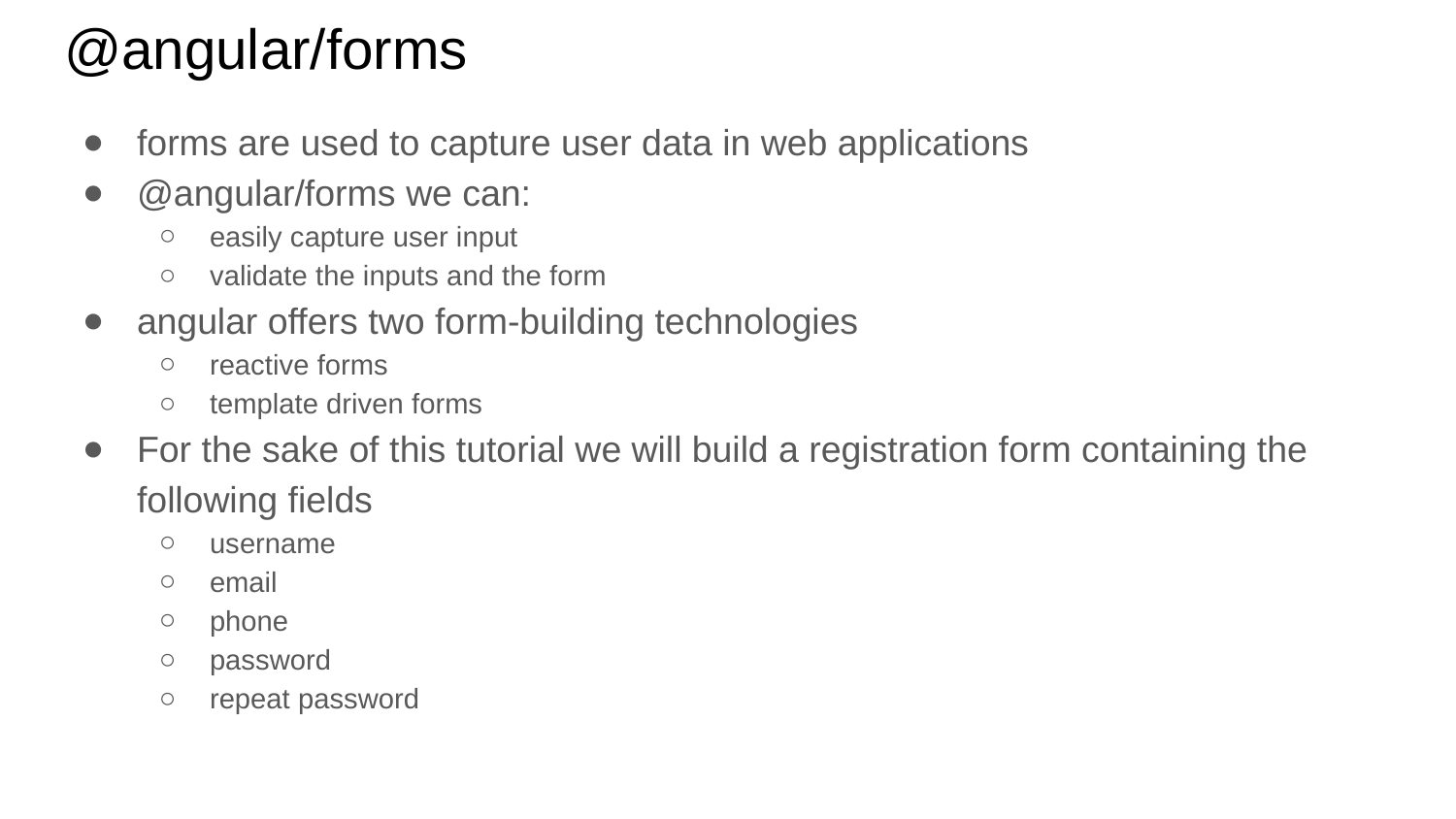

# @angular/forms
forms are used to capture user data in web applications
@angular/forms we can:
easily capture user input
validate the inputs and the form
angular offers two form-building technologies
reactive forms
template driven forms
For the sake of this tutorial we will build a registration form containing the following fields
username
email
phone
password
repeat password